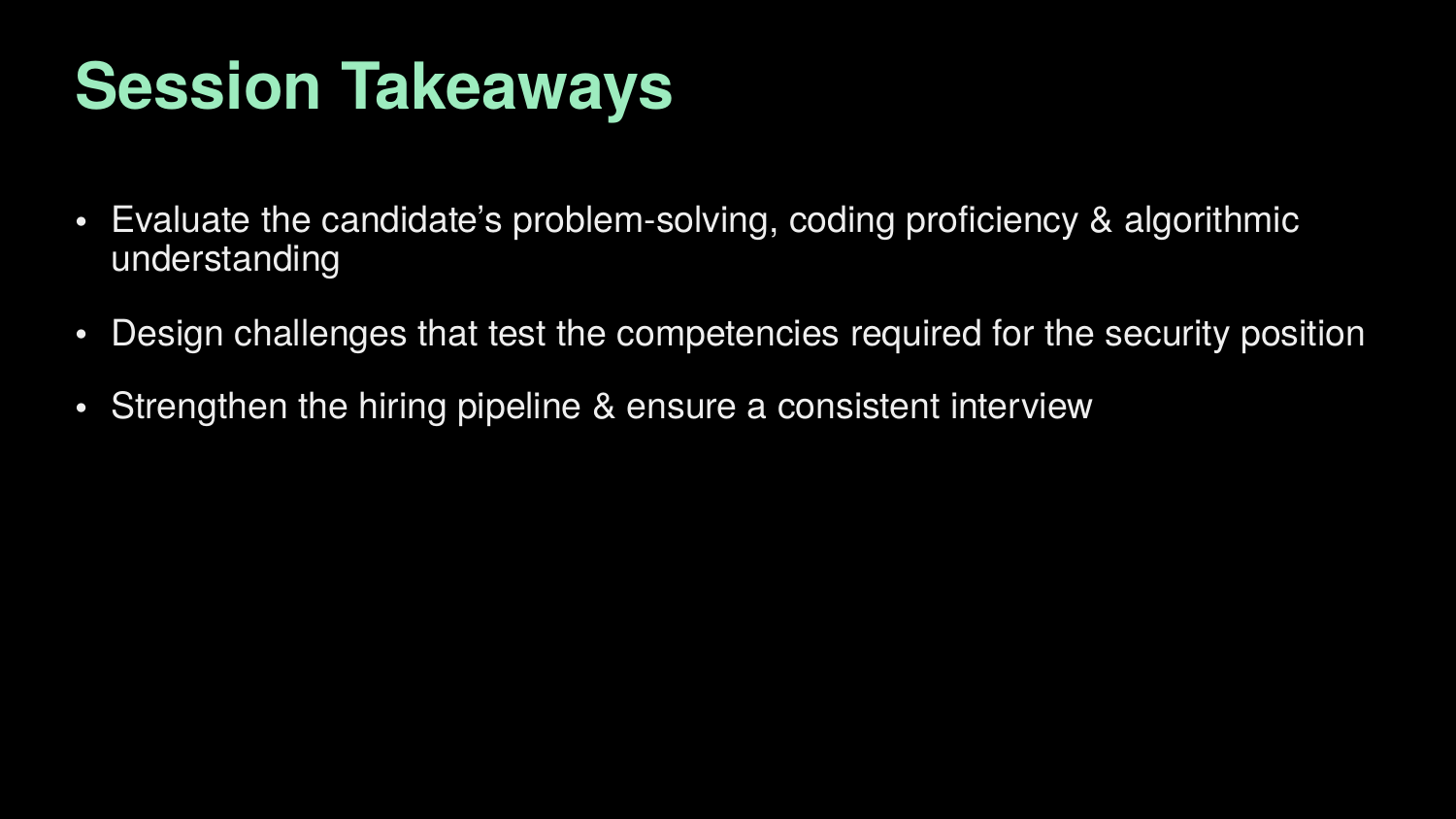

# Session Takeaways

Evaluate the candidate’s problem-solving, coding proficiency & algorithmic understanding
Design challenges that test the competencies required for the security position
Strengthen the hiring pipeline & ensure a consistent interview